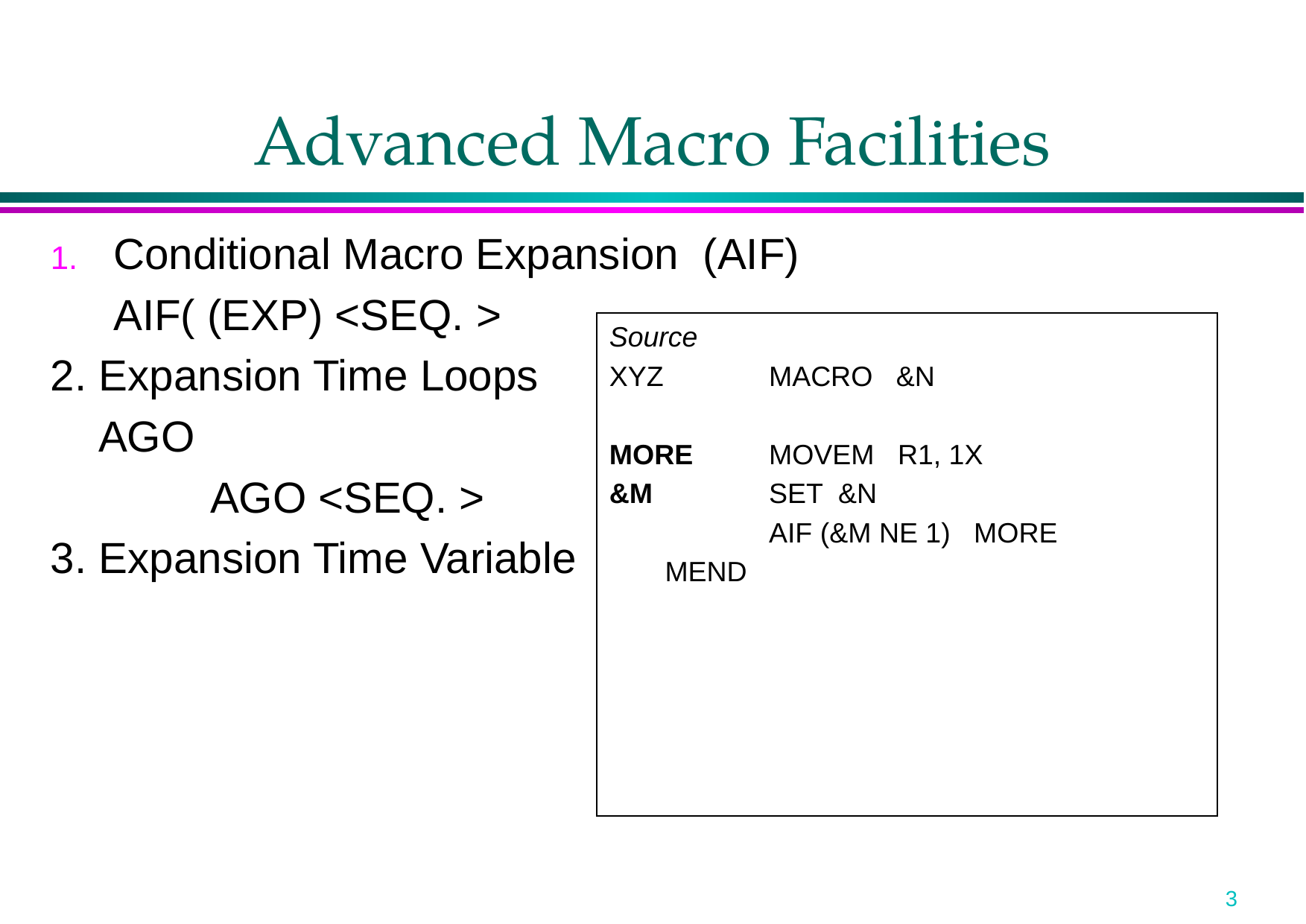

# Advanced Macro Facilities
Conditional Macro Expansion  (AIF)
	AIF( (EXP) <SEQ. >
2. Expansion Time Loops
	AGO
		AGO <SEQ. >
3. Expansion Time Variable

Source
XYZ 	MACRO   &N

MORE  	MOVEM   R1, 1X
&M  	SET  &N
		AIF (&M NE 1)   MORE
	 MEND